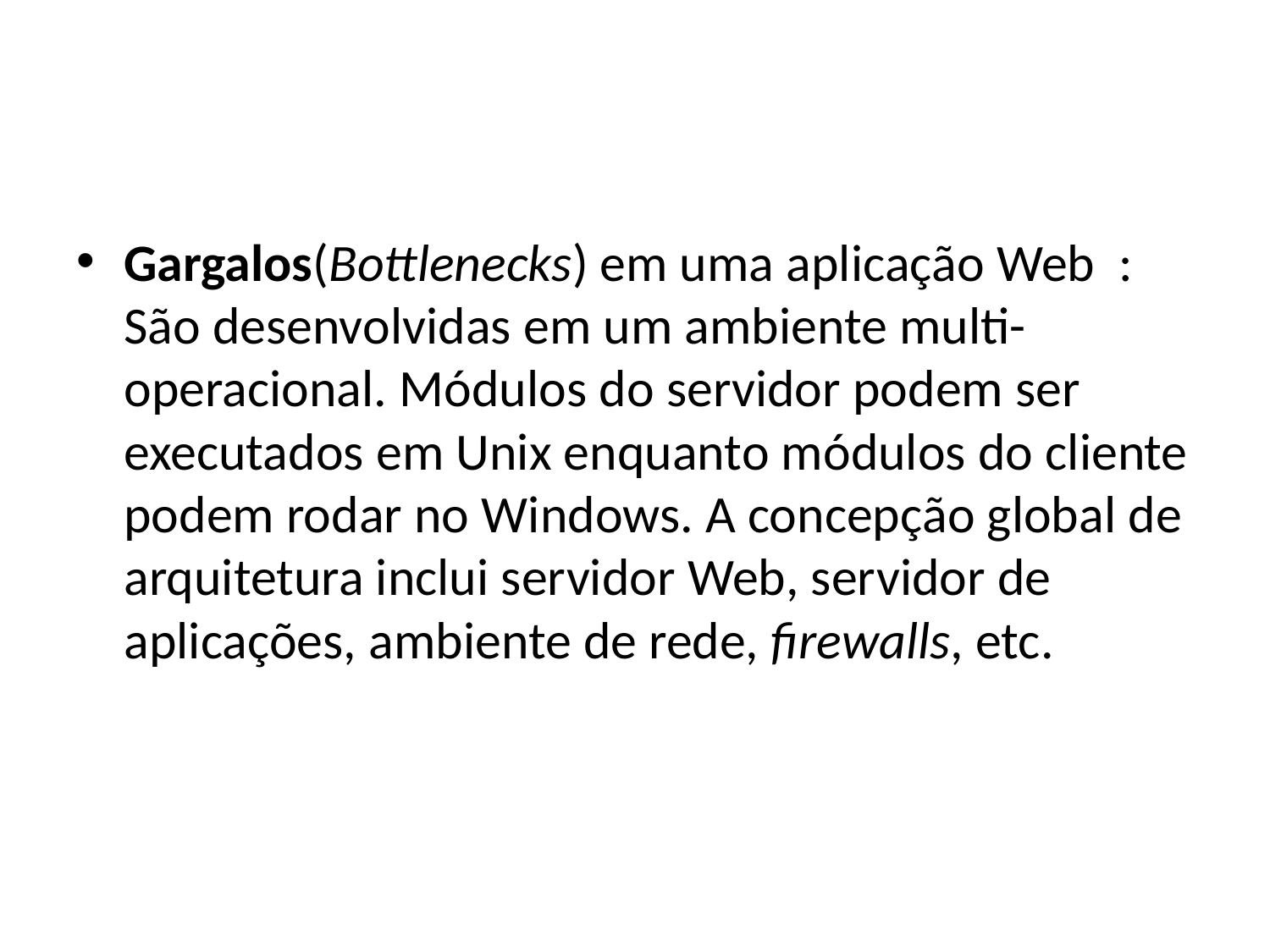

#
Gargalos(Bottlenecks) em uma aplicação Web  : São desenvolvidas em um ambiente multi-operacional. Módulos do servidor podem ser executados em Unix enquanto módulos do cliente podem rodar no Windows. A concepção global de arquitetura inclui servidor Web, servidor de aplicações, ambiente de rede, firewalls, etc.